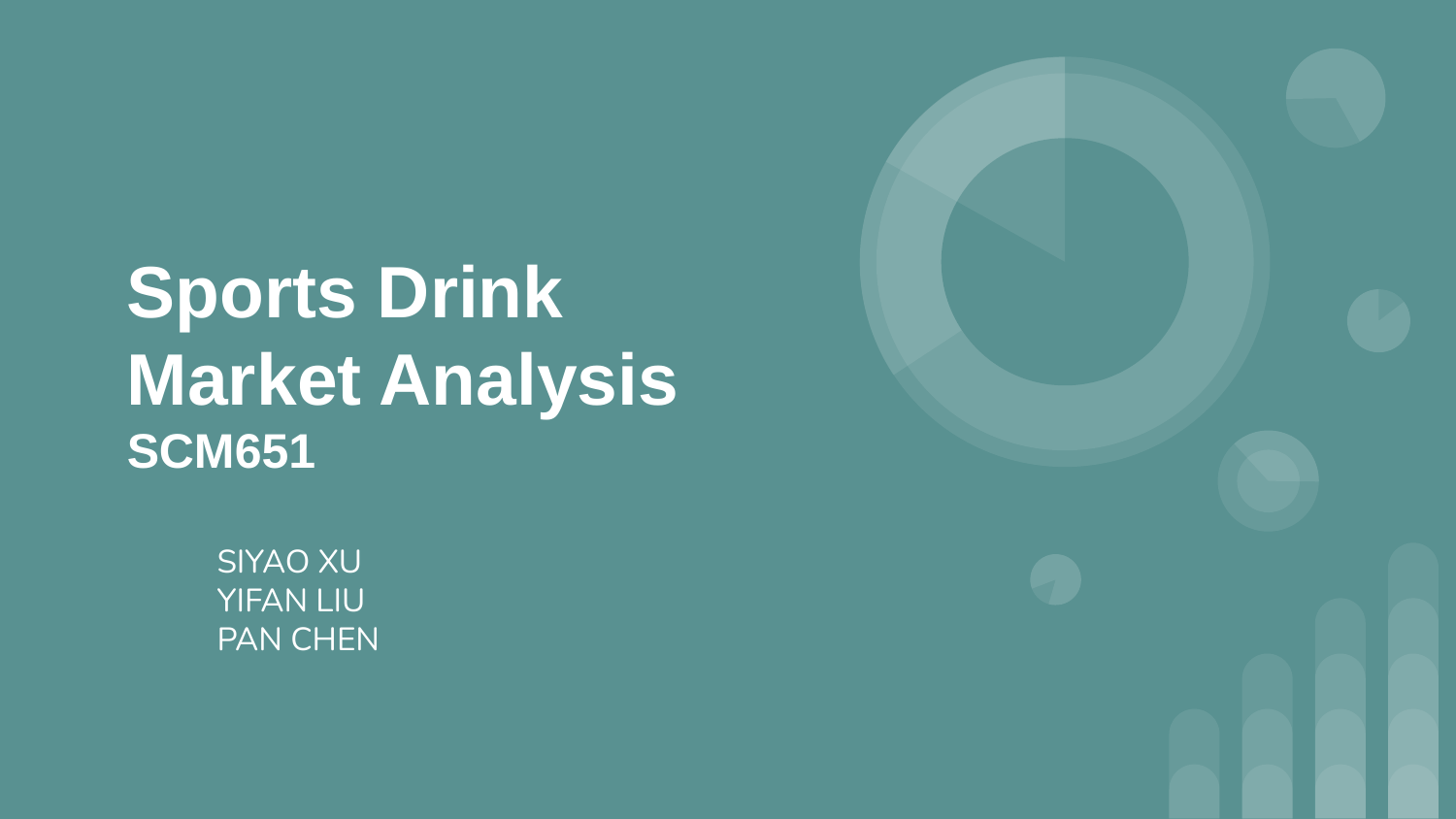

# Sports Drink Market Analysis
SCM651
SIYAO XU
YIFAN LIU
PAN CHEN